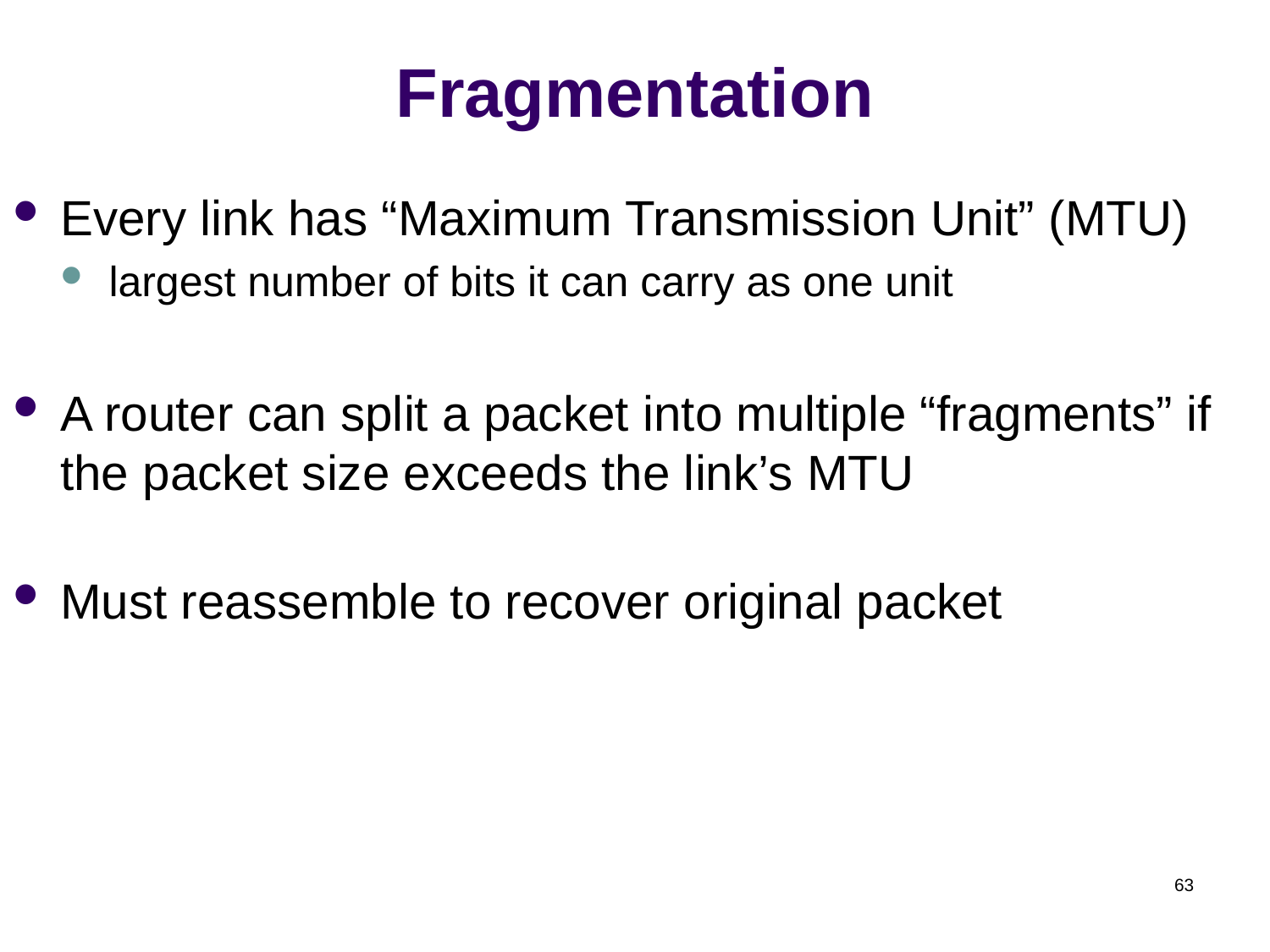

# Fragmentation
Every link has “Maximum Transmission Unit” (MTU)
largest number of bits it can carry as one unit

A router can split a packet into multiple “fragments” if
the packet size exceeds the link’s MTU
Must reassemble to recover original packet

63